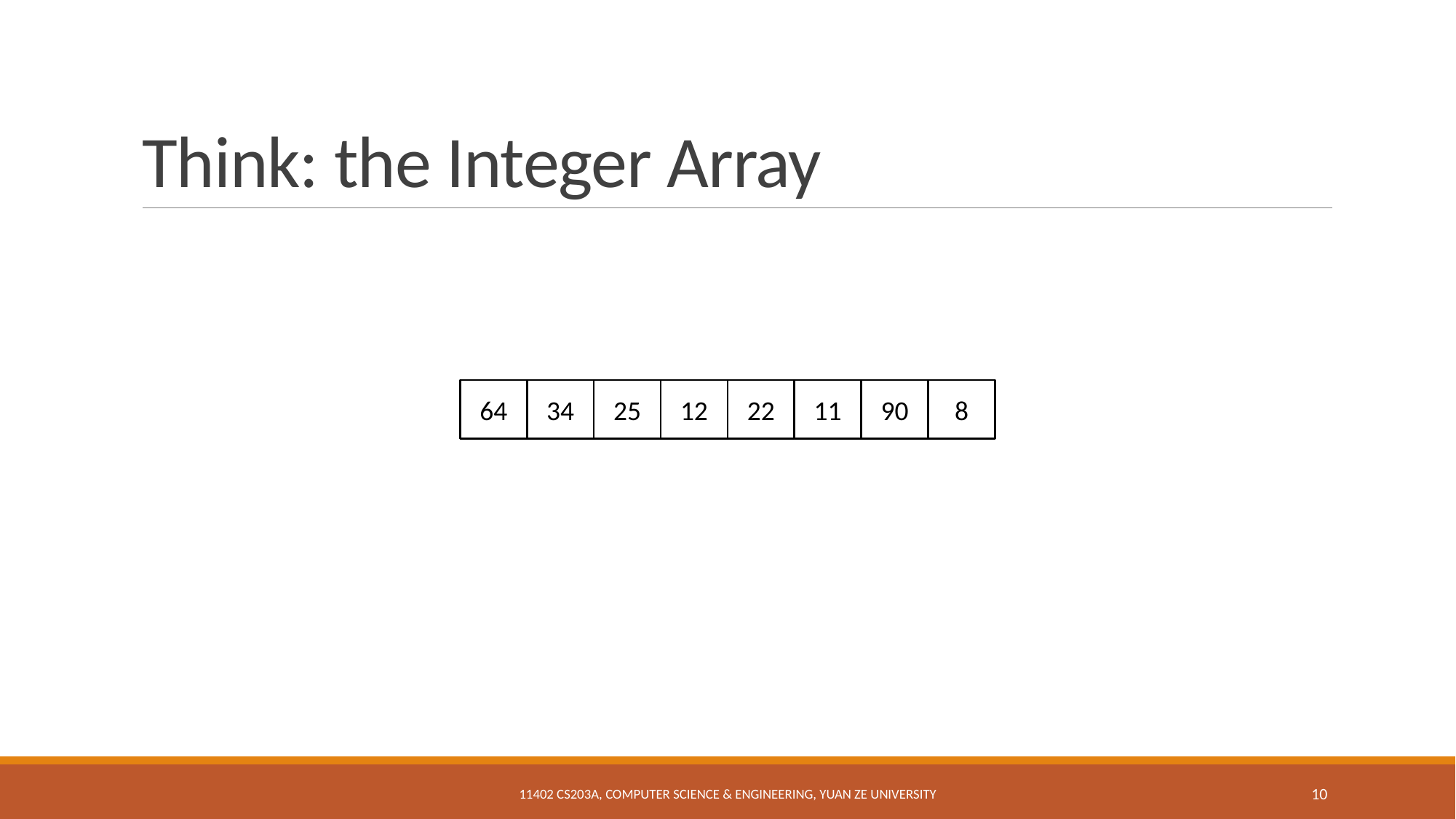

# Think: the Integer Array

64
34
25
12
22
11
90
8
11402 CS203A, Computer Science & Engineering, Yuan Ze University
10